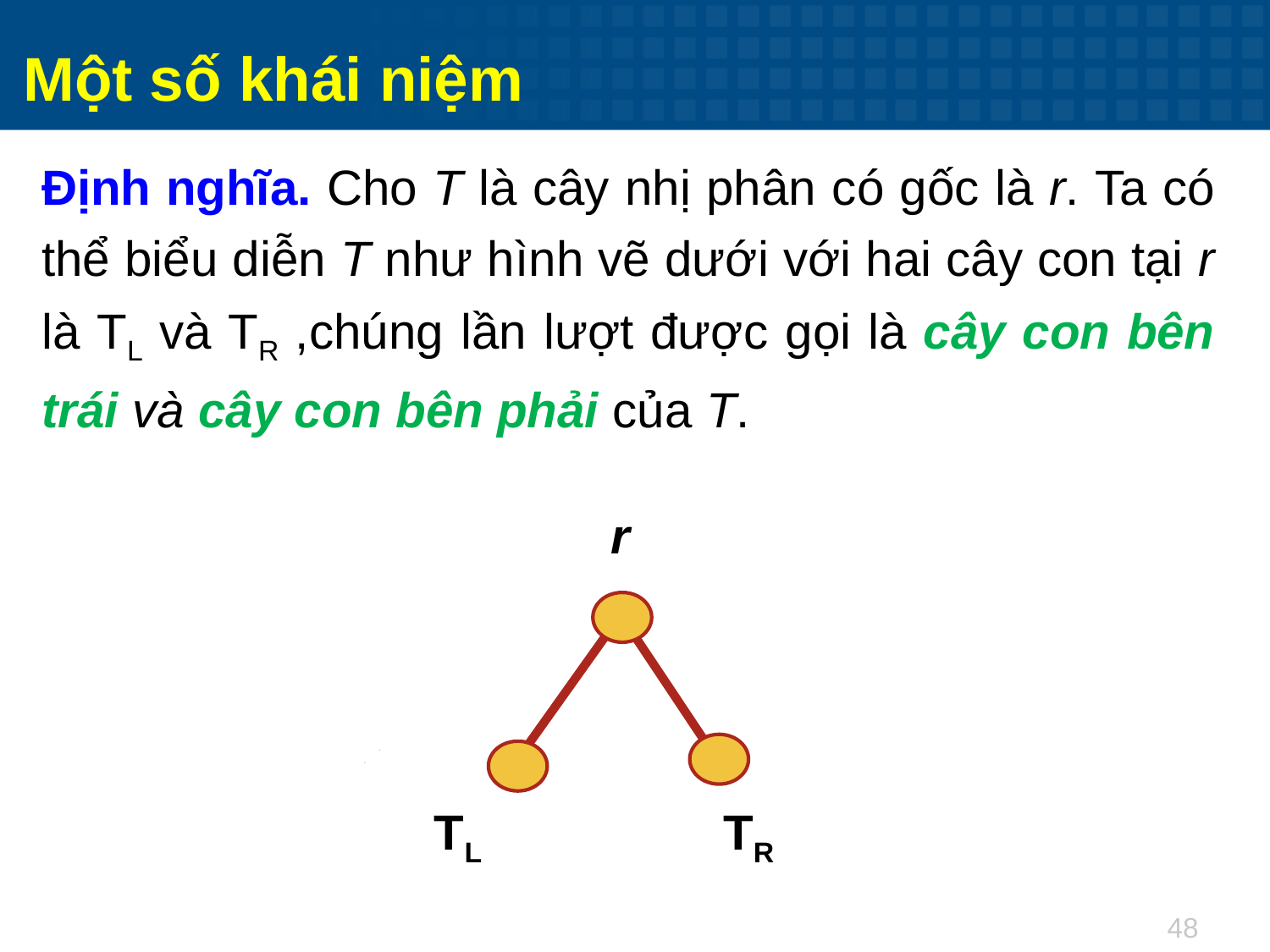

Một số khái niệm
Định nghĩa. Cho T là cây nhị phân có gốc là r. Ta có thể biểu diễn T như hình vẽ dưới với hai cây con tại r là TL và TR ,chúng lần lượt được gọi là cây con bên trái và cây con bên phải của T.
r

TL
TR
48